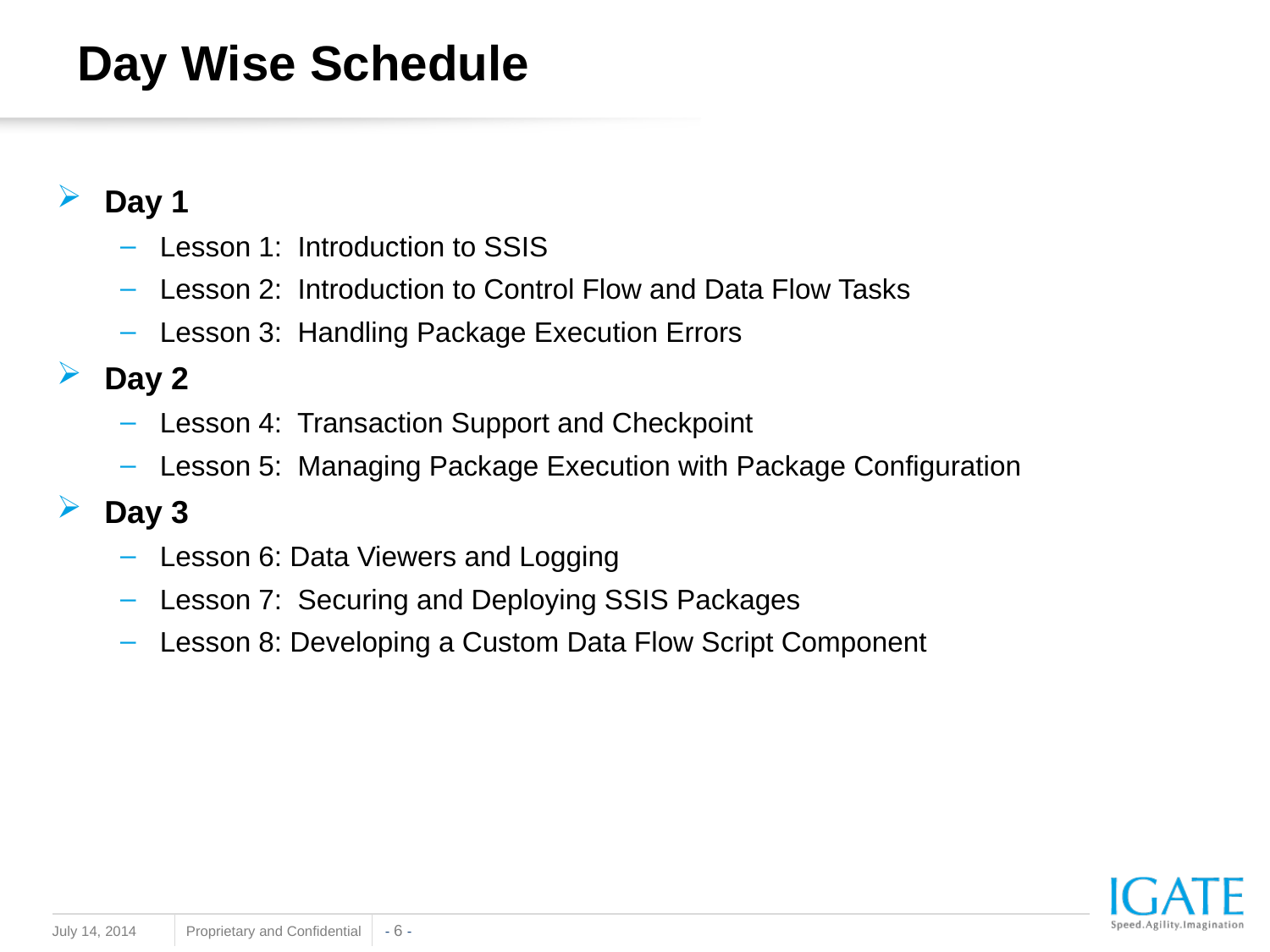

Day Wise Schedule
Day 1
Lesson 1:  Introduction to SSIS
Lesson 2:  Introduction to Control Flow and Data Flow Tasks
Lesson 3:  Handling Package Execution Errors
Day 2
Lesson 4:  Transaction Support and Checkpoint
Lesson 5:  Managing Package Execution with Package Configuration
Day 3
Lesson 6: Data Viewers and Logging
Lesson 7:  Securing and Deploying SSIS Packages
Lesson 8: Developing a Custom Data Flow Script Component